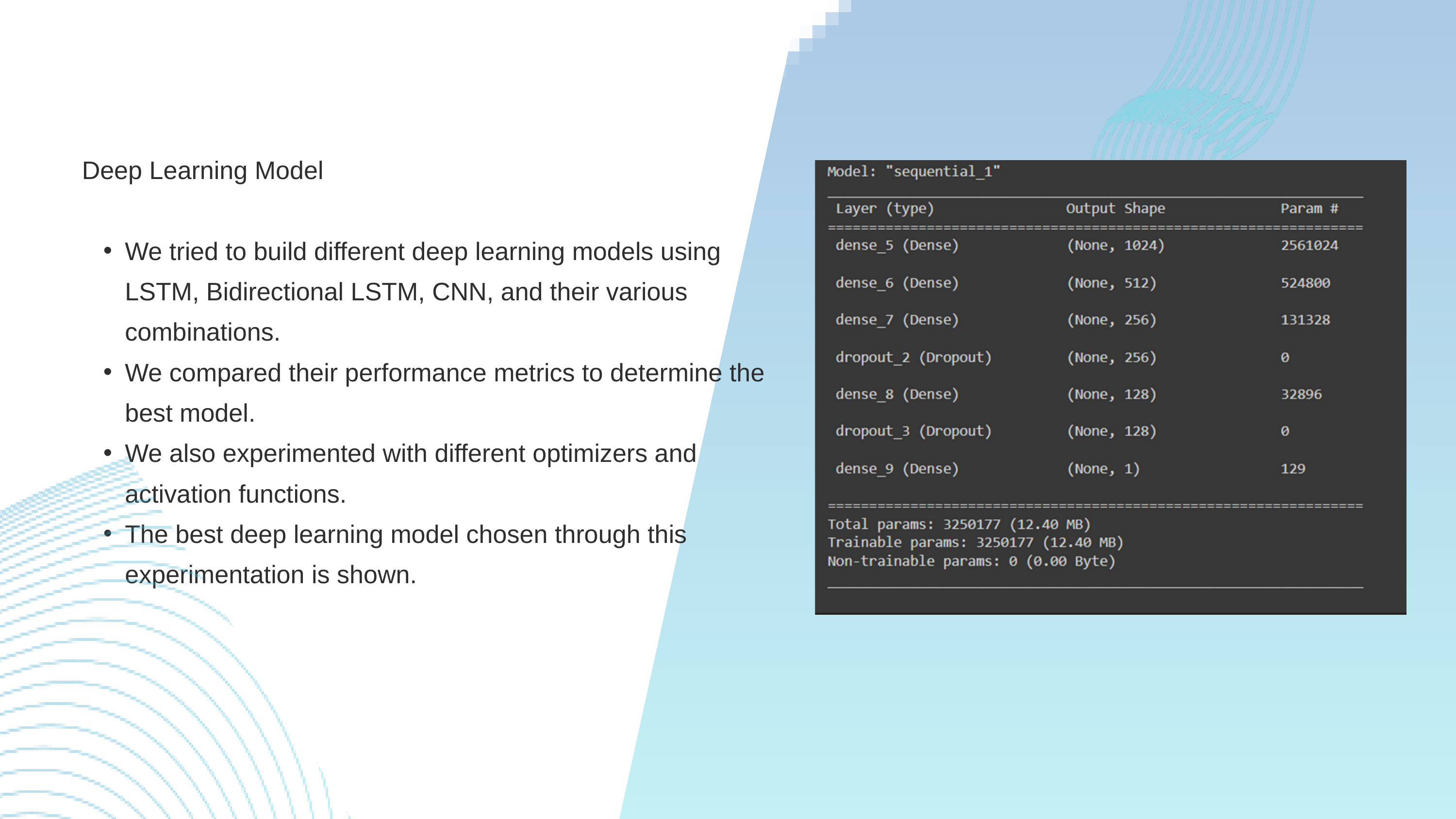

Deep Learning Model

We tried to build different deep learning models using LSTM, Bidirectional LSTM, CNN, and their various combinations.
We compared their performance metrics to determine the best model.
We also experimented with different optimizers and activation functions.
The best deep learning model chosen through this experimentation is shown.